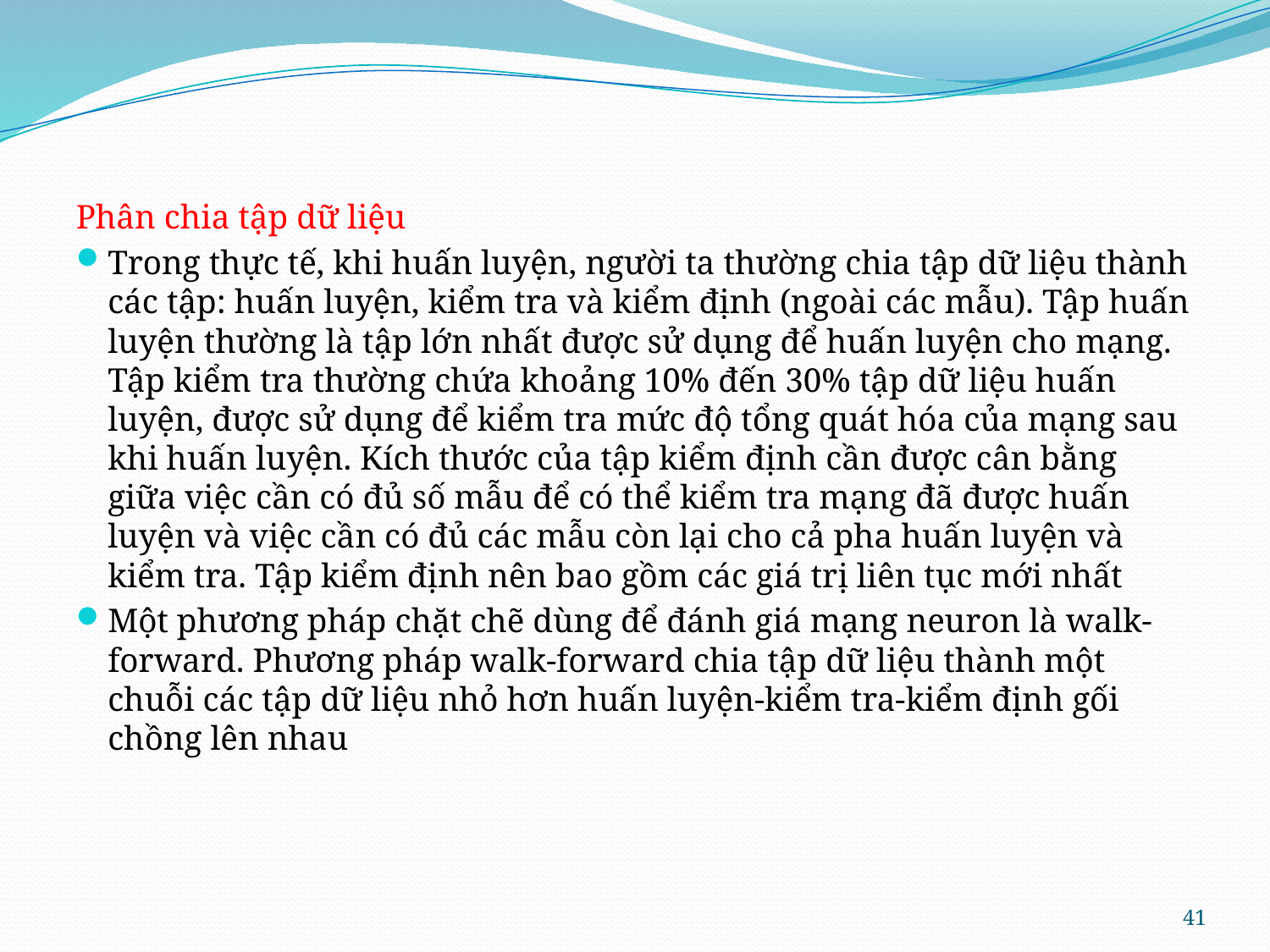

Phân chia tập dữ liệu
Trong thực tế, khi huấn luyện, người ta thường chia tập dữ liệu thành các tập: huấn luyện, kiểm tra và kiểm định (ngoài các mẫu). Tập huấn luyện thường là tập lớn nhất được sử dụng để huấn luyện cho mạng. Tập kiểm tra thường chứa khoảng 10% đến 30% tập dữ liệu huấn luyện, được sử dụng để kiểm tra mức độ tổng quát hóa của mạng sau khi huấn luyện. Kích thước của tập kiểm định cần được cân bằng giữa việc cần có đủ số mẫu để có thể kiểm tra mạng đã được huấn luyện và việc cần có đủ các mẫu còn lại cho cả pha huấn luyện và kiểm tra. Tập kiểm định nên bao gồm các giá trị liên tục mới nhất
Một phương pháp chặt chẽ dùng để đánh giá mạng neuron là walk-forward. Phương pháp walk-forward chia tập dữ liệu thành một chuỗi các tập dữ liệu nhỏ hơn huấn luyện-kiểm tra-kiểm định gối chồng lên nhau

41